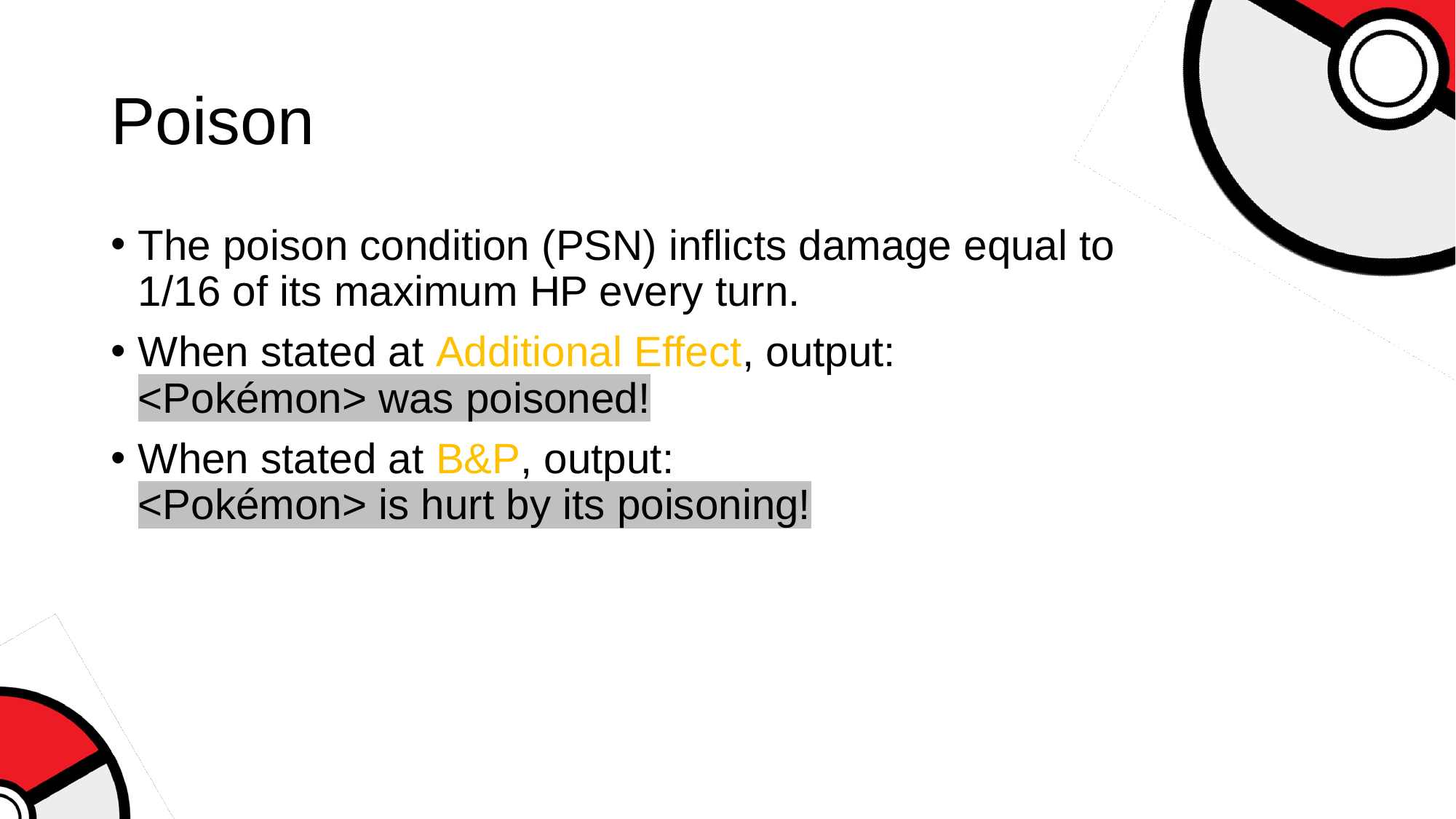

# Poison
The poison condition (PSN) inflicts damage equal to
1/16 of its maximum HP every turn.
When stated at Additional Effect, output:
<Pokémon> was poisoned!
When stated at B&P, output:
<Pokémon> is hurt by its poisoning!